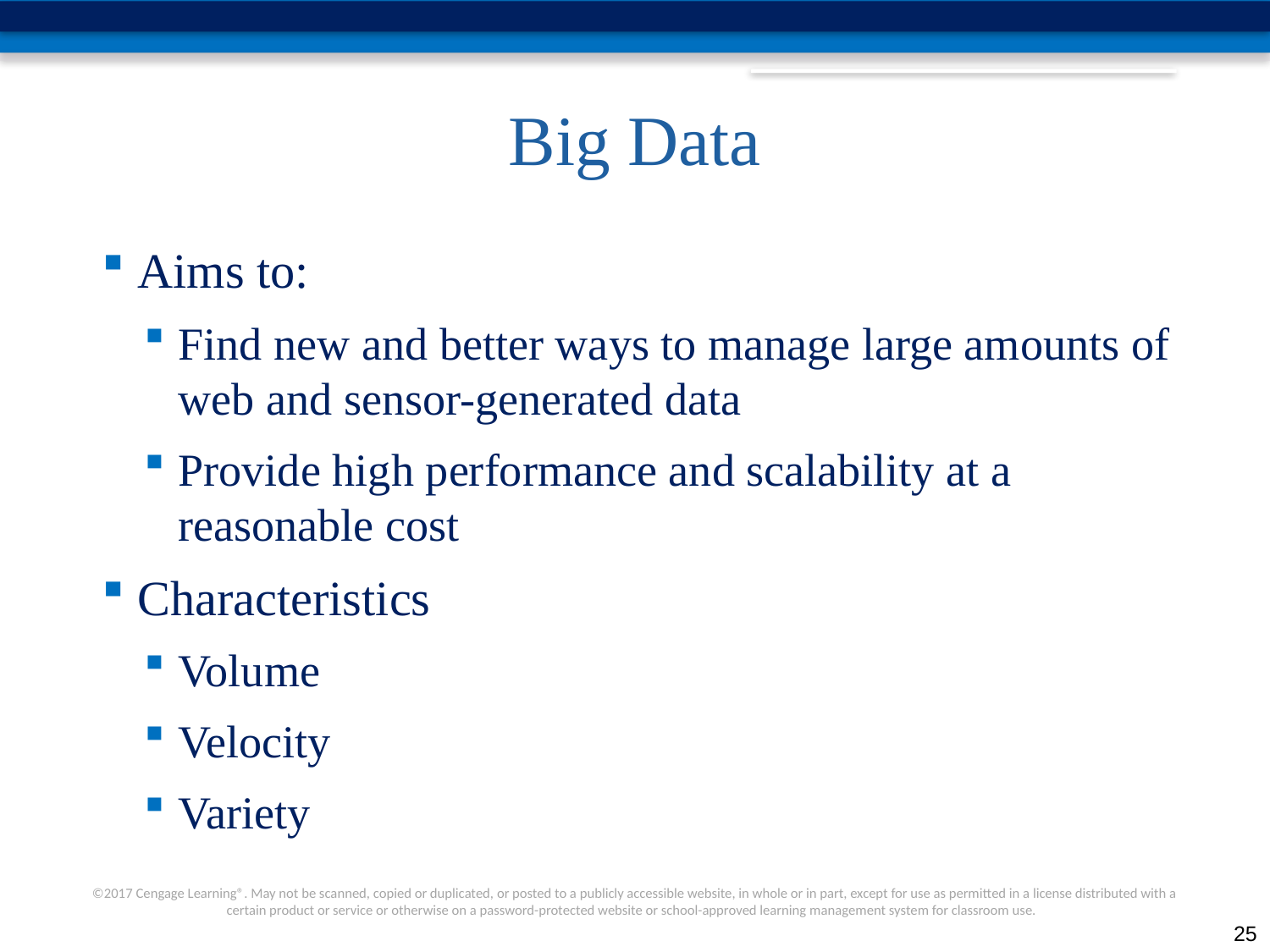

# Big Data
Aims to:
Find new and better ways to manage large amounts of web and sensor-generated data
Provide high performance and scalability at a reasonable cost
Characteristics
Volume
Velocity
Variety
25